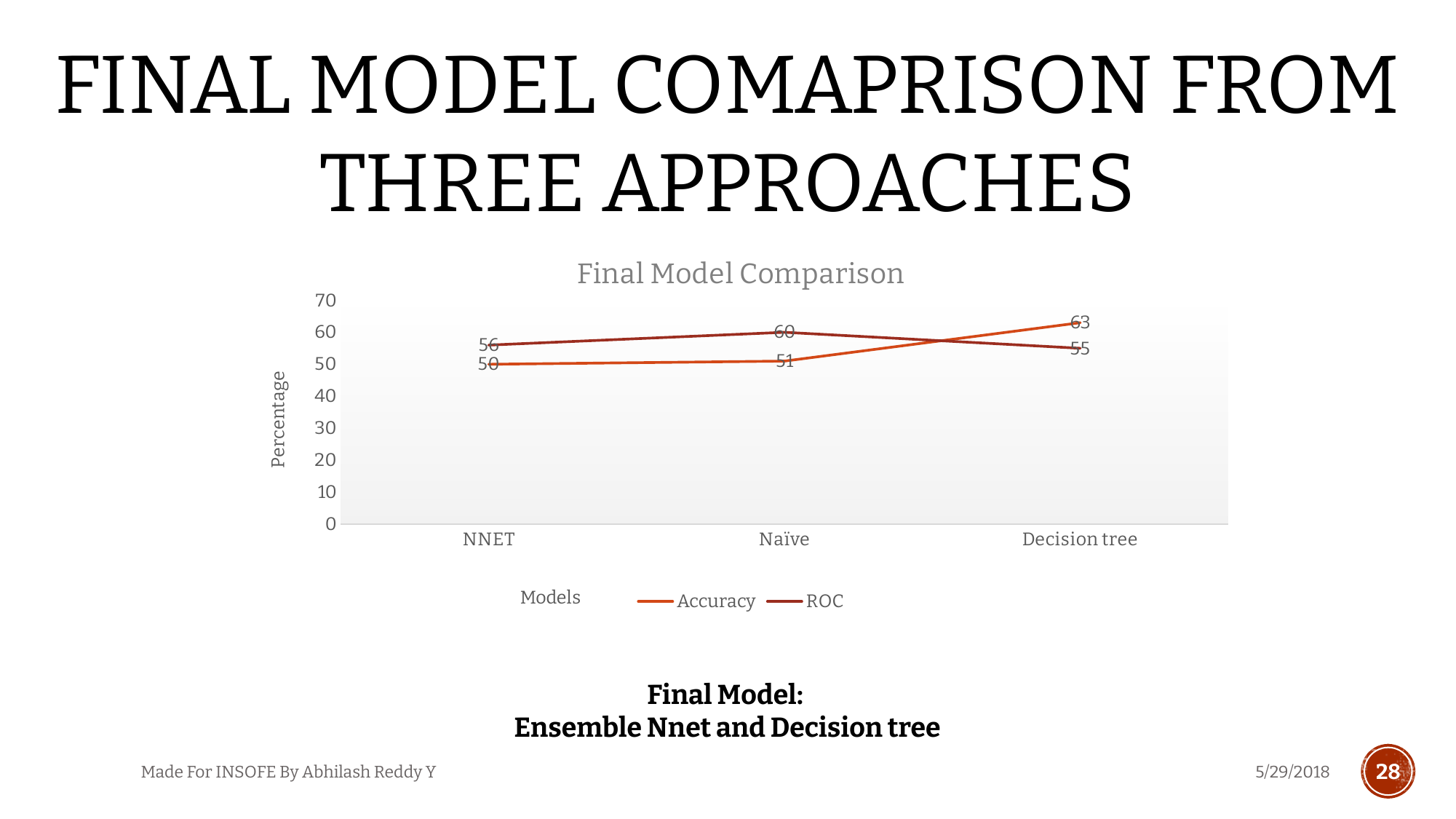

FINAL MODEL COMAPRISON FROM THREE APPROACHES

### Chart: Final Model Comparison

| Category | Accuracy | ROC |
|---|---|---|
| NNET | 50.0 | 56.0 |
| Naïve | 51.0 | 60.0 |
| Decision tree | 63.0 | 55.0 |
Final Model:
Ensemble Nnet and Decision tree
Made For INSOFE By Abhilash Reddy Y
5/29/2018
28